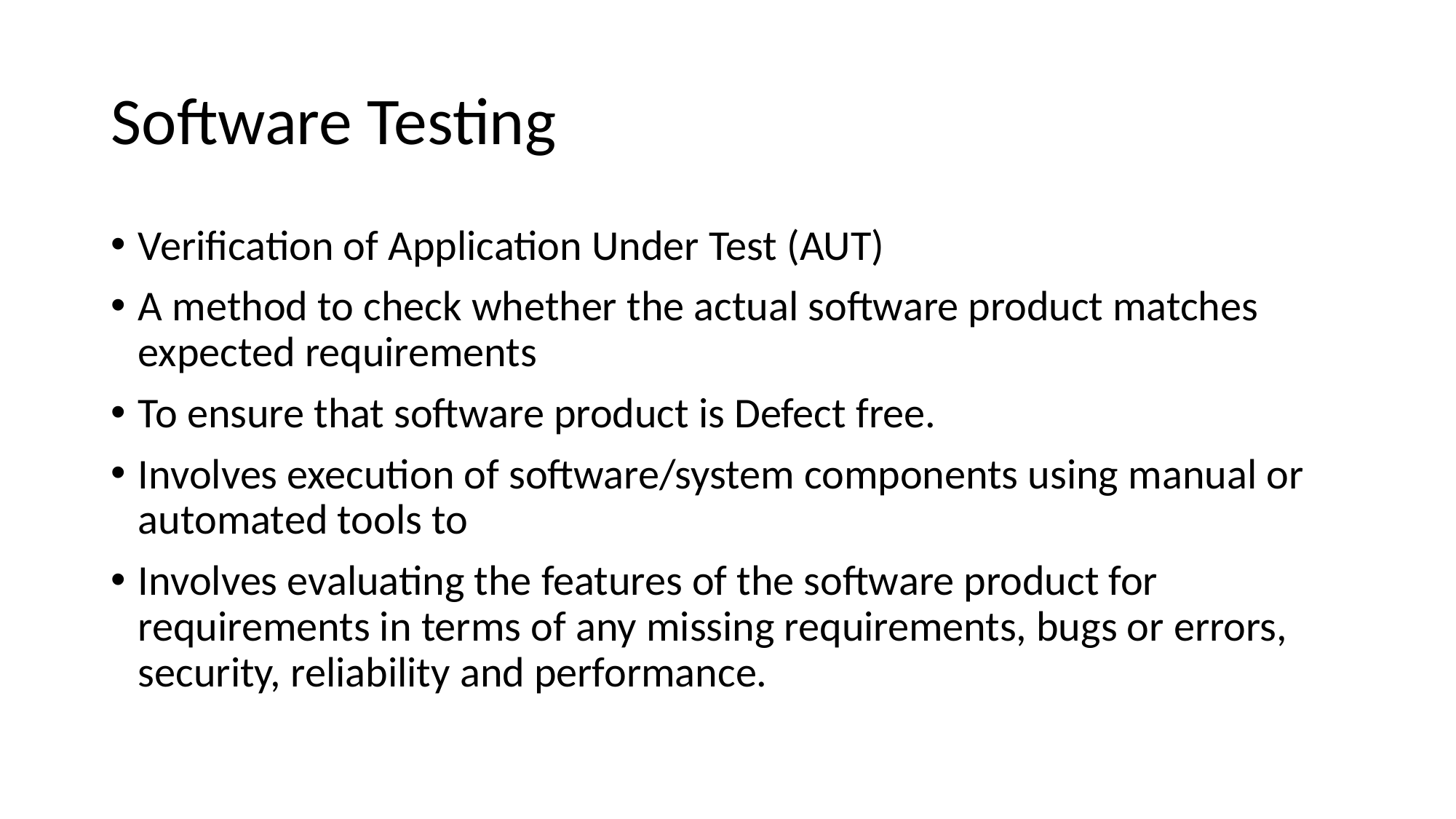

# Software Testing
Verification of Application Under Test (AUT)
A method to check whether the actual software product matches expected requirements
To ensure that software product is Defect free.
Involves execution of software/system components using manual or automated tools to
Involves evaluating the features of the software product for requirements in terms of any missing requirements, bugs or errors, security, reliability and performance.